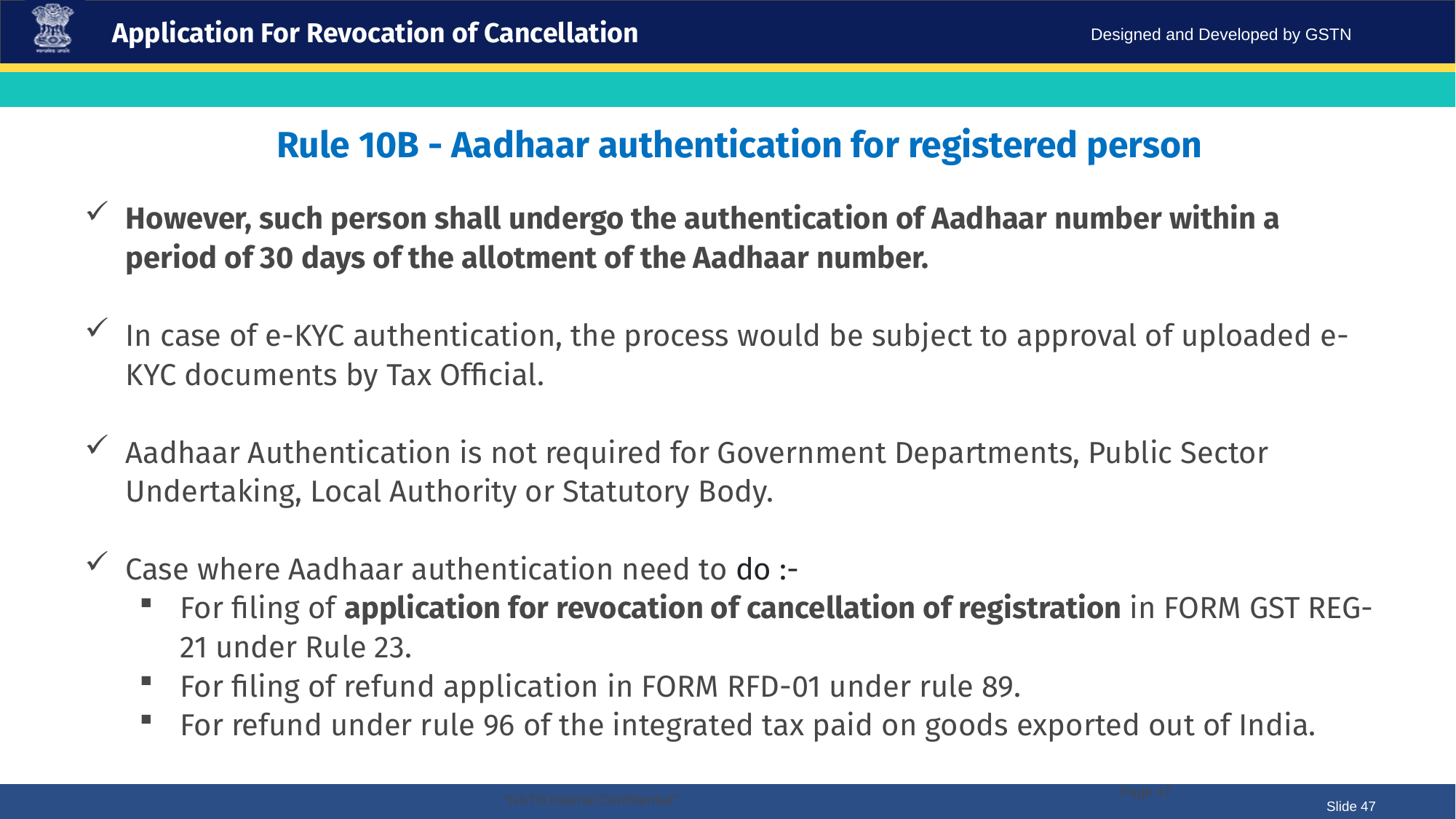

Application For Revocation of Cancellation
Rule 10B - Aadhaar authentication for registered person
However, such person shall undergo the authentication of Aadhaar number within a period of 30 days of the allotment of the Aadhaar number.

In case of e-KYC authentication, the process would be subject to approval of uploaded e-KYC documents by Tax Official.

Aadhaar Authentication is not required for Government Departments, Public Sector Undertaking, Local Authority or Statutory Body.

Case where Aadhaar authentication need to do :-
For filing of application for revocation of cancellation of registration in FORM GST REG-21 under Rule 23.
For filing of refund application in FORM RFD-01 under rule 89.
For refund under rule 96 of the integrated tax paid on goods exported out of India.
Page 47